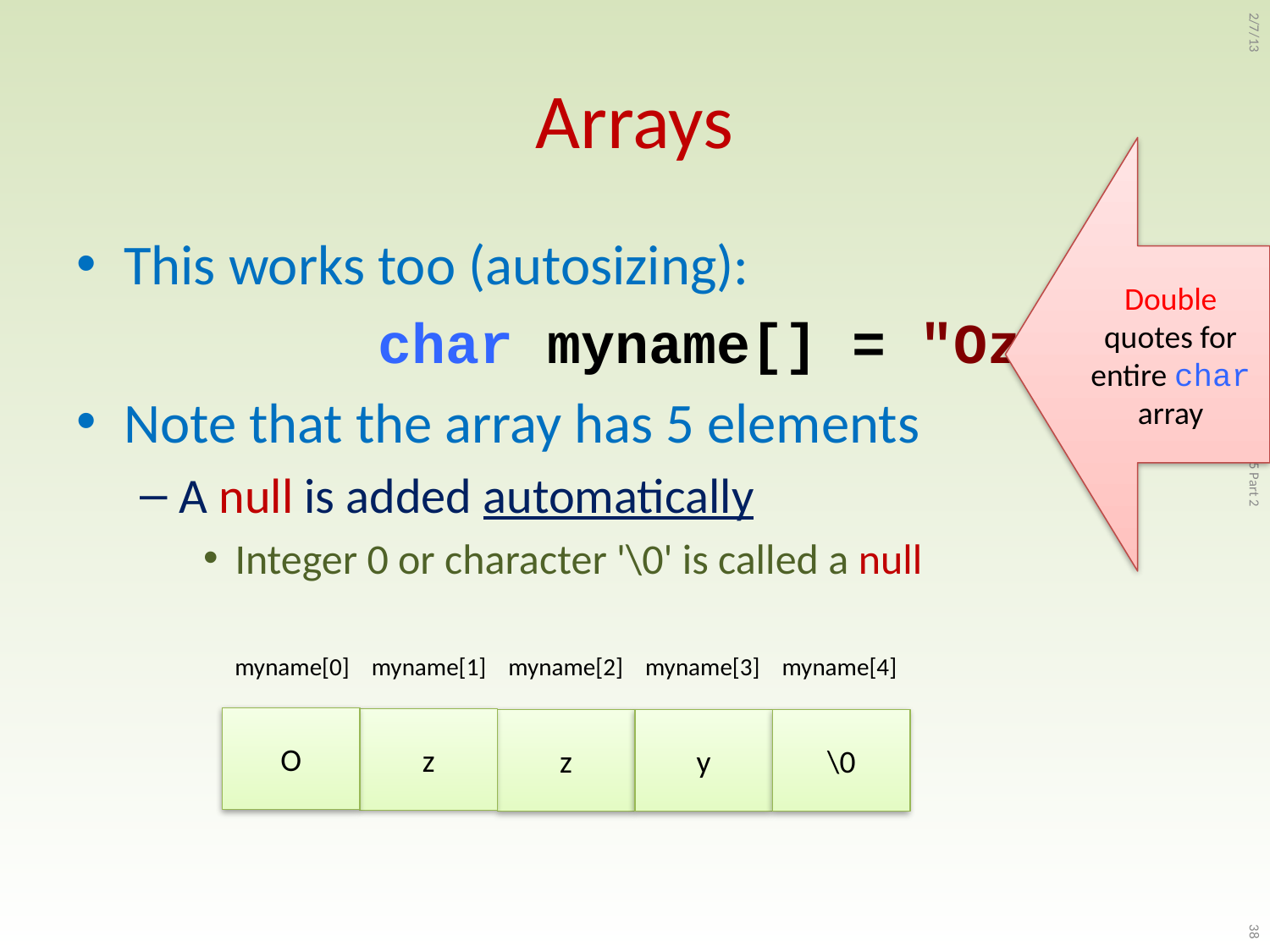

# Arrays
2/7/13
Double quotes for entire char array
This works too (autosizing):
			char myname[] = "Ozzy";
Note that the array has 5 elements
A null is added automatically
Integer 0 or character '\0' is called a null

PFE Week 5 Part 2
myname[0]    myname[1]    myname[2]    myname[3]    myname[4]

O
z
z
y
\0
38